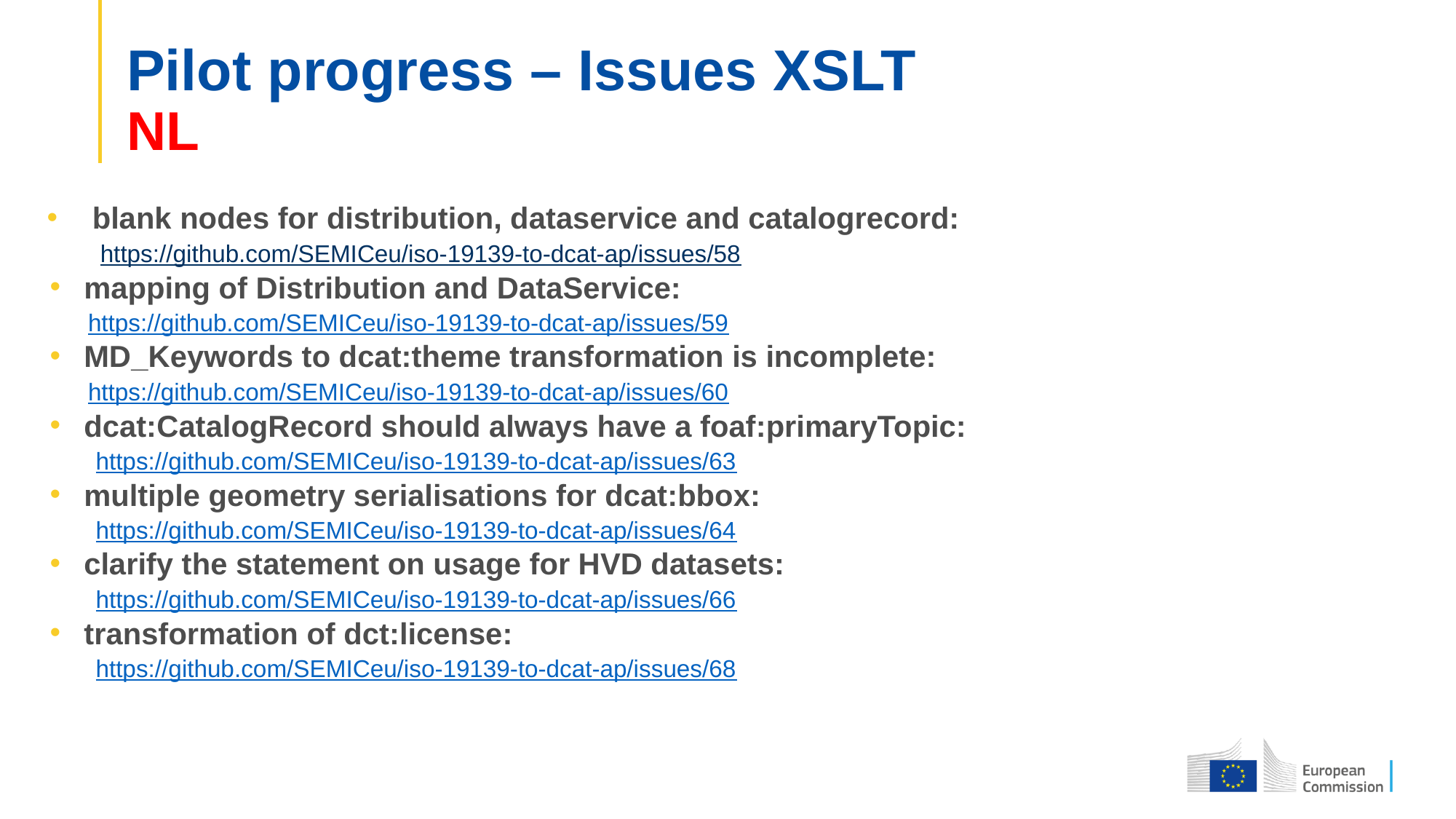

# Pilot progress – Issues XSLT NL
blank nodes for distribution, dataservice and catalogrecord:
       https://github.com/SEMICeu/iso-19139-to-dcat-ap/issues/58
mapping of Distribution and DataService:
     https://github.com/SEMICeu/iso-19139-to-dcat-ap/issues/59
MD_Keywords to dcat:theme transformation is incomplete:
     https://github.com/SEMICeu/iso-19139-to-dcat-ap/issues/60
dcat:CatalogRecord should always have a foaf:primaryTopic:
      https://github.com/SEMICeu/iso-19139-to-dcat-ap/issues/63
multiple geometry serialisations for dcat:bbox:
      https://github.com/SEMICeu/iso-19139-to-dcat-ap/issues/64
clarify the statement on usage for HVD datasets:
      https://github.com/SEMICeu/iso-19139-to-dcat-ap/issues/66
transformation of dct:license:
      https://github.com/SEMICeu/iso-19139-to-dcat-ap/issues/68